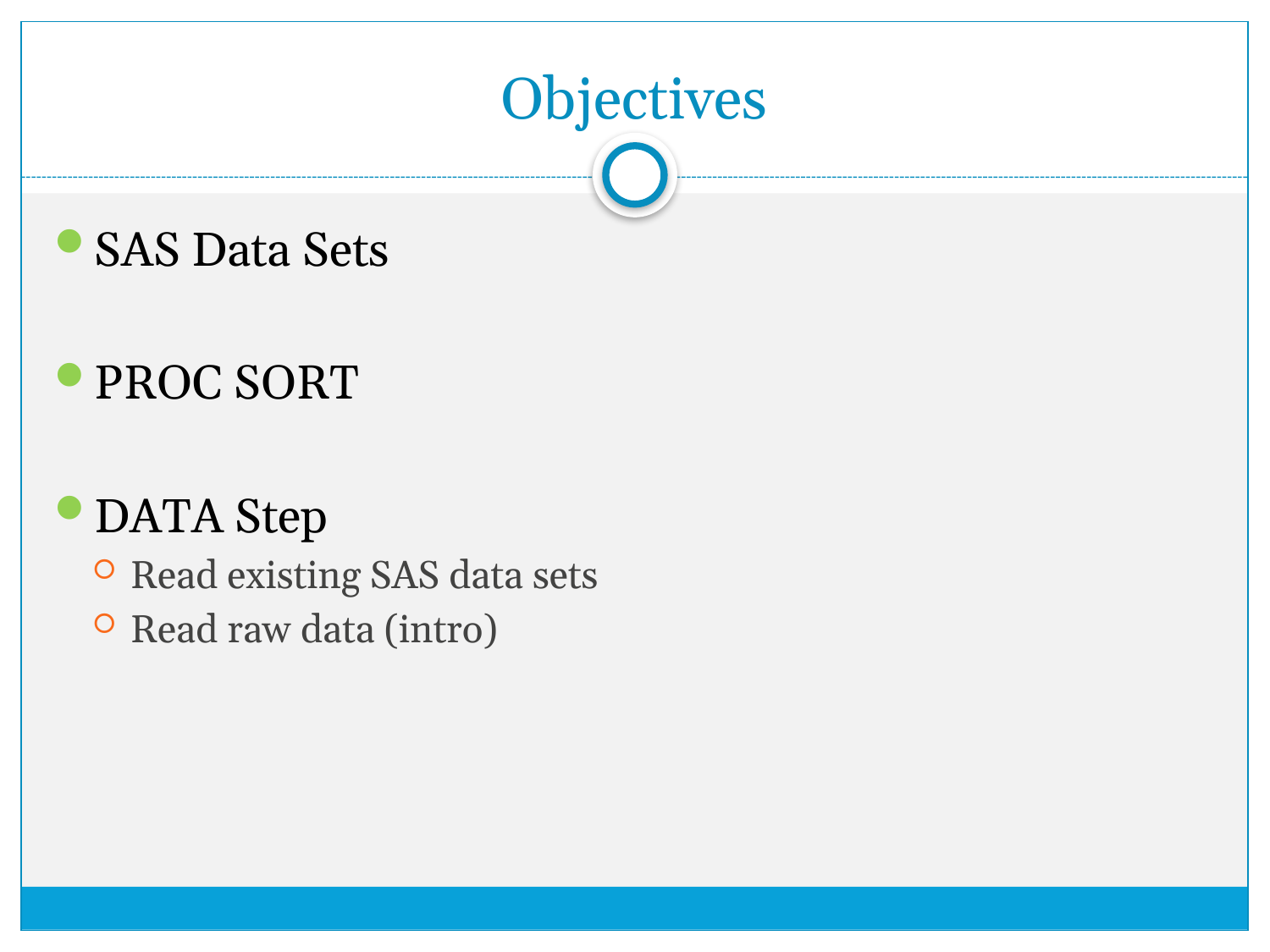

# Objectives
SAS Data Sets

PROC SORT

DATA Step
Read existing SAS data sets
Read raw data (intro)